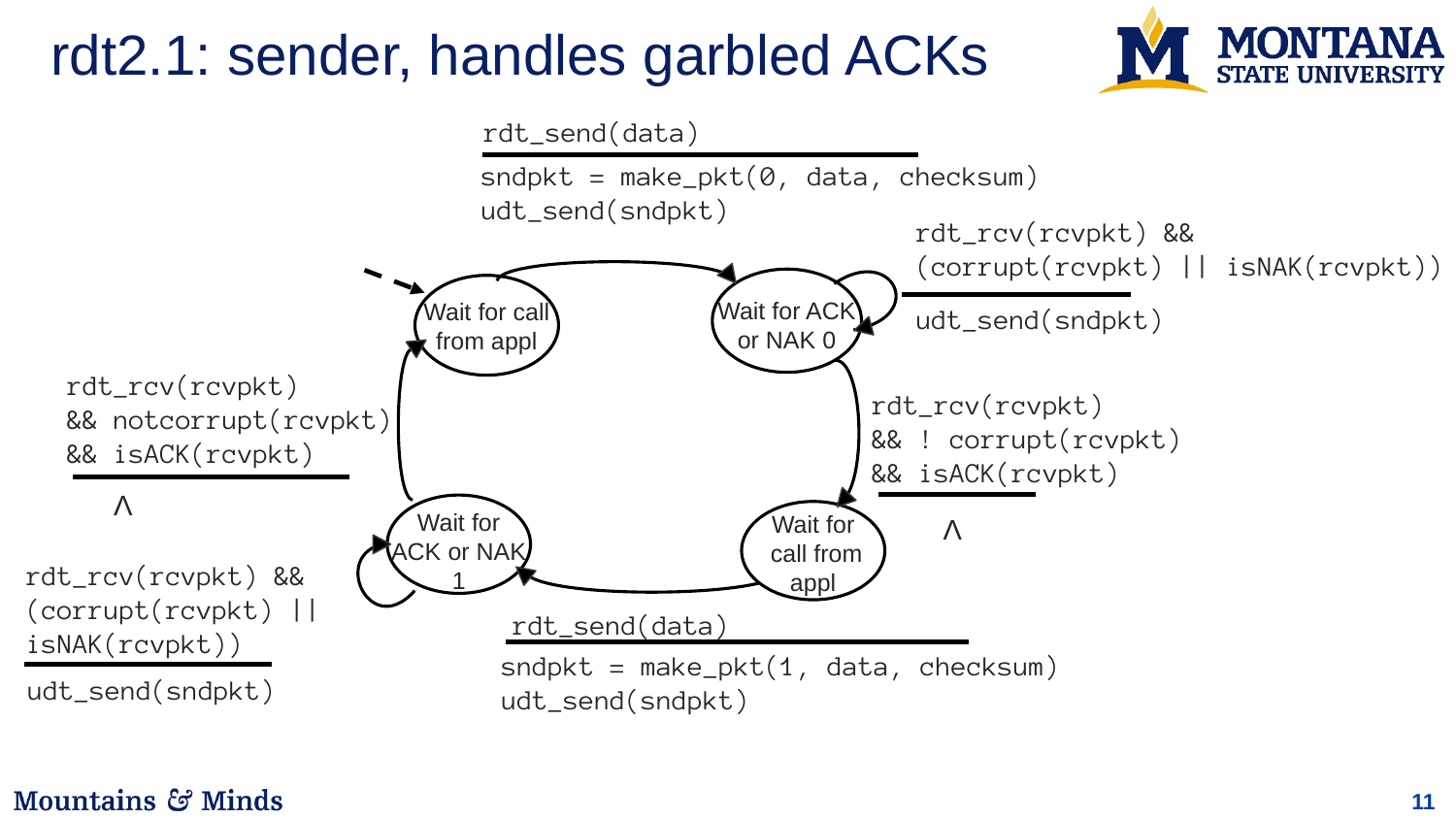

# rdt2.1: sender, handles garbled ACKs
rdt_send(data)
sndpkt = make_pkt(0, data, checksum)
udt_send(sndpkt)
rdt_rcv(rcvpkt) &&
(corrupt(rcvpkt) || isNAK(rcvpkt))

Wait for ACK or NAK 0

Wait for call from appl
udt_send(sndpkt)

rdt_rcv(rcvpkt)
&& notcorrupt(rcvpkt)
&& isACK(rcvpkt)
rdt_rcv(rcvpkt)
&& ! corrupt(rcvpkt)
&& isACK(rcvpkt)

Λ

Wait for ACK or NAK 1

Wait for
 call from appl
Λ

rdt_rcv(rcvpkt) &&
(corrupt(rcvpkt) ||
isNAK(rcvpkt))

rdt_send(data)
sndpkt = make_pkt(1, data, checksum)
udt_send(sndpkt)
udt_send(sndpkt)